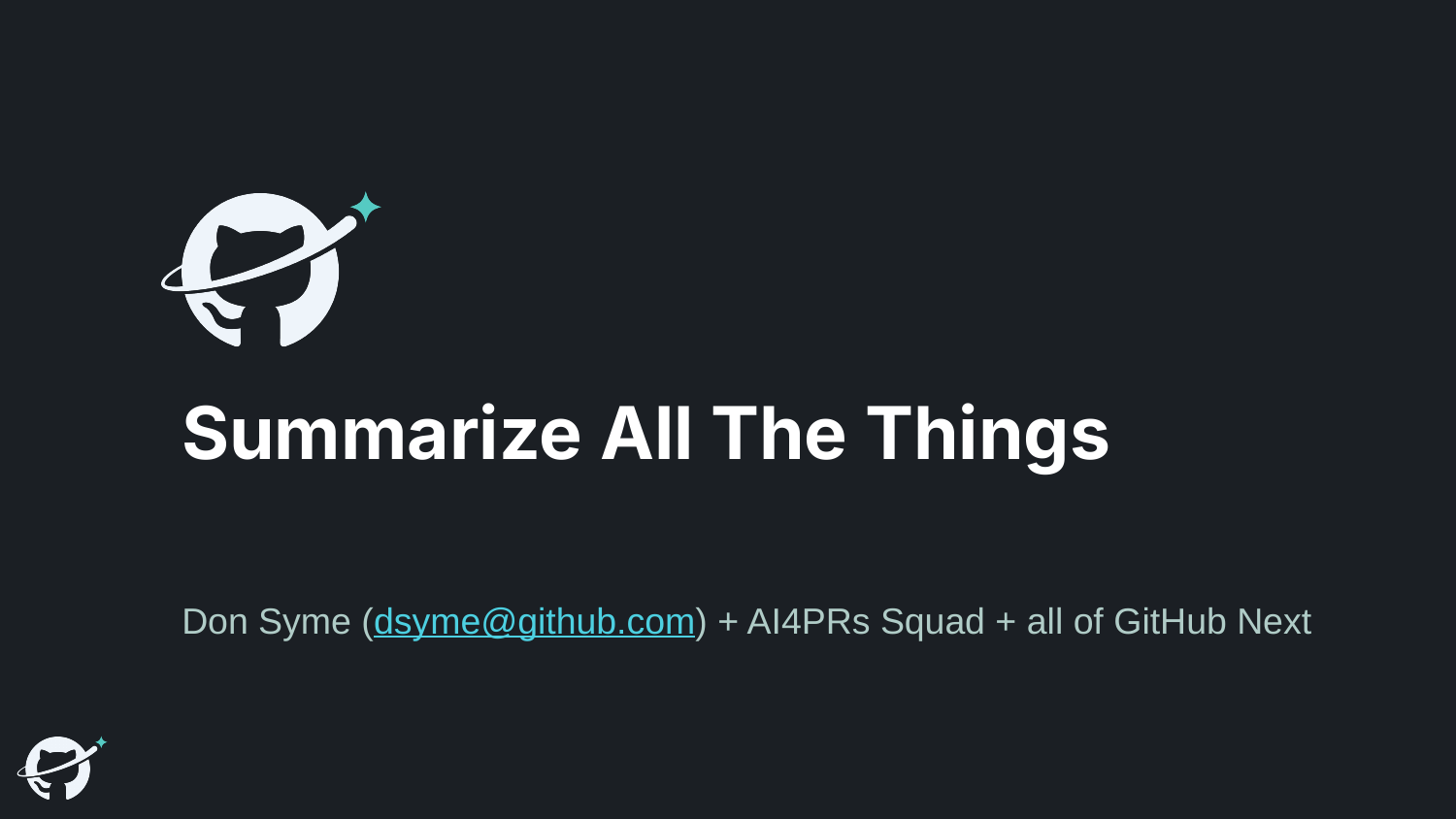

# Summarize All The Things
Don Syme (dsyme@github.com) + AI4PRs Squad + all of GitHub Next